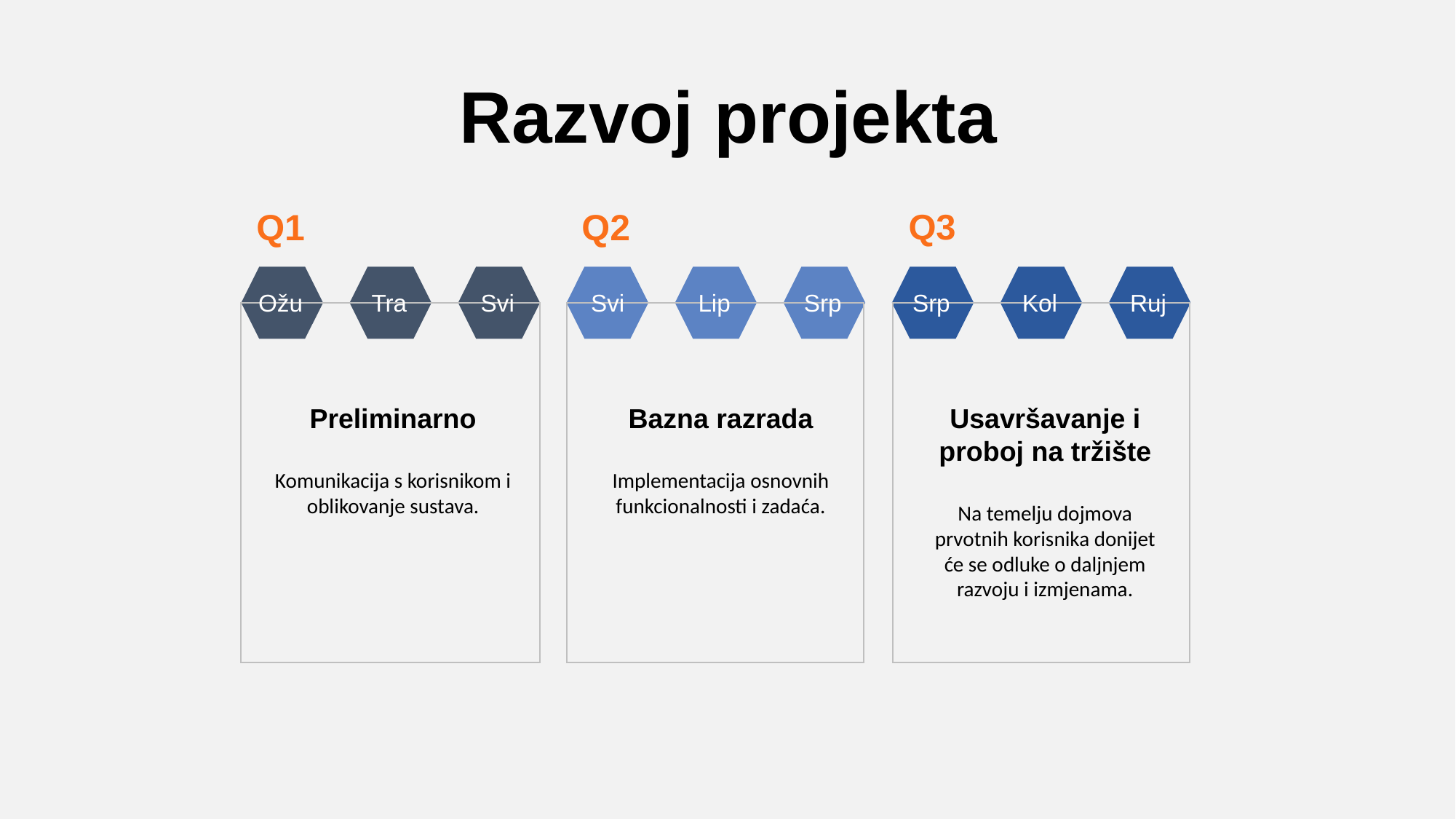

# Razvoj projekta
Q1
Q2
Q3

Ožu
Tra
Svi
Svi
Lip
Srp
Srp
Kol
Ruj

Preliminarno
Komunikacija s korisnikom i oblikovanje sustava.
Bazna razrada
Implementacija osnovnih funkcionalnosti i zadaća.
Usavršavanje i proboj na tržište
Na temelju dojmova prvotnih korisnika donijet će se odluke o daljnjem razvoju i izmjenama.